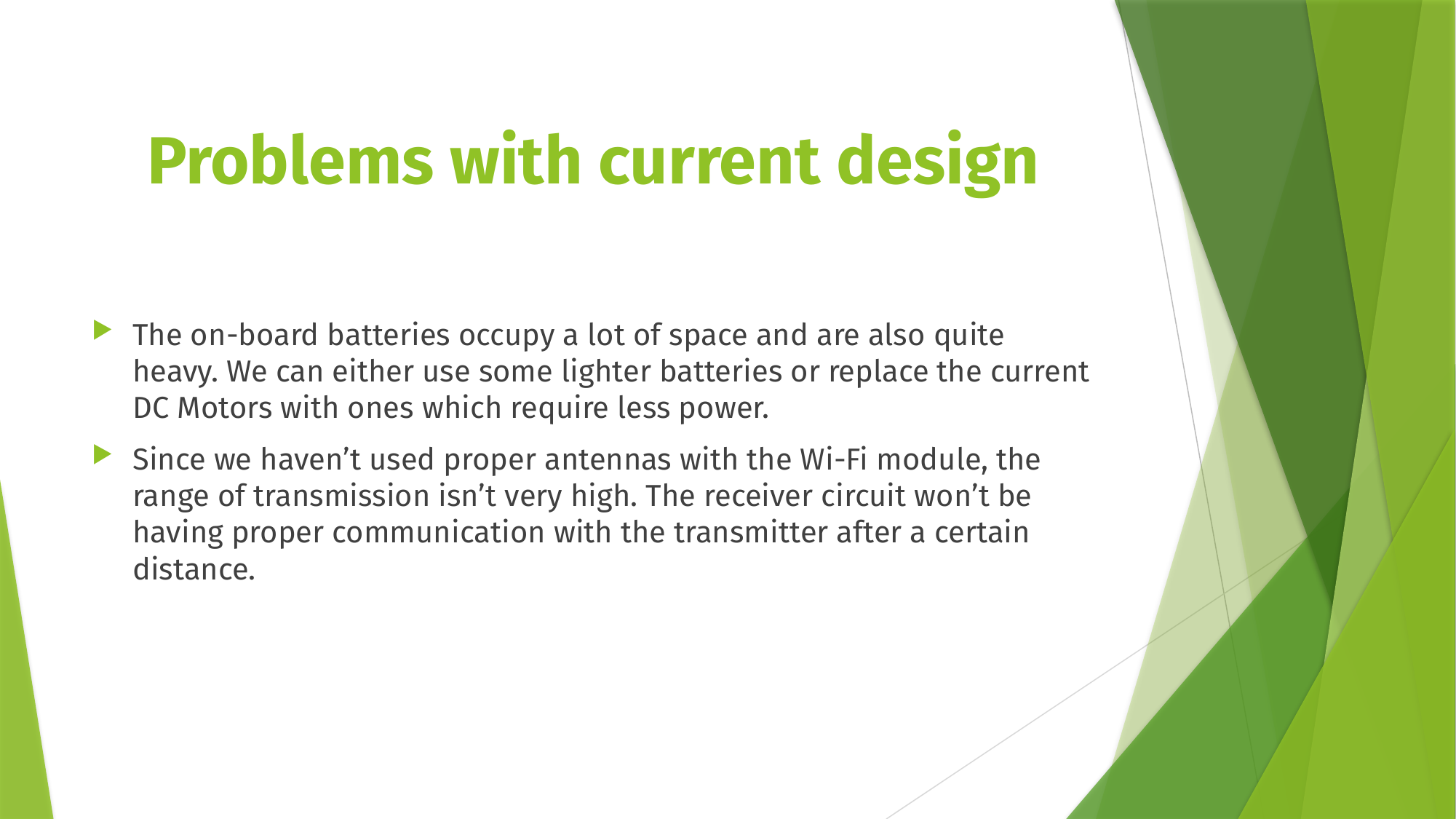

# Problems with current design

The on-board batteries occupy a lot of space and are also quite heavy. We can either use some lighter batteries or replace the current DC Motors with ones which require less power.
Since we haven’t used proper antennas with the Wi-Fi module, the range of transmission isn’t very high. The receiver circuit won’t be having proper communication with the transmitter after a certain distance.